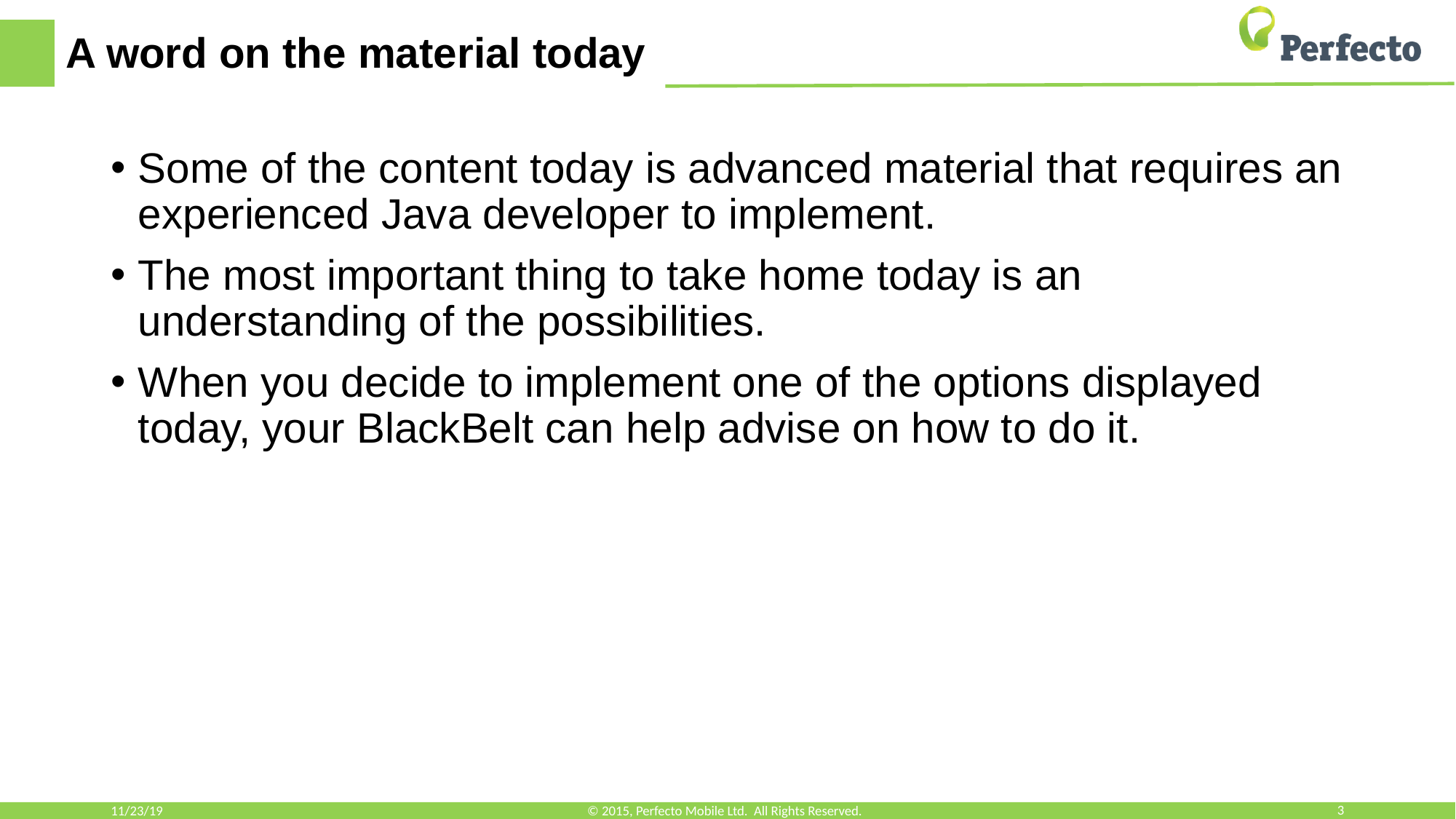

# A word on the material today
Some of the content today is advanced material that requires an experienced Java developer to implement.
The most important thing to take home today is an understanding of the possibilities.
When you decide to implement one of the options displayed today, your BlackBelt can help advise on how to do it.
11/23/19
© 2015, Perfecto Mobile Ltd.  All Rights Reserved.
3